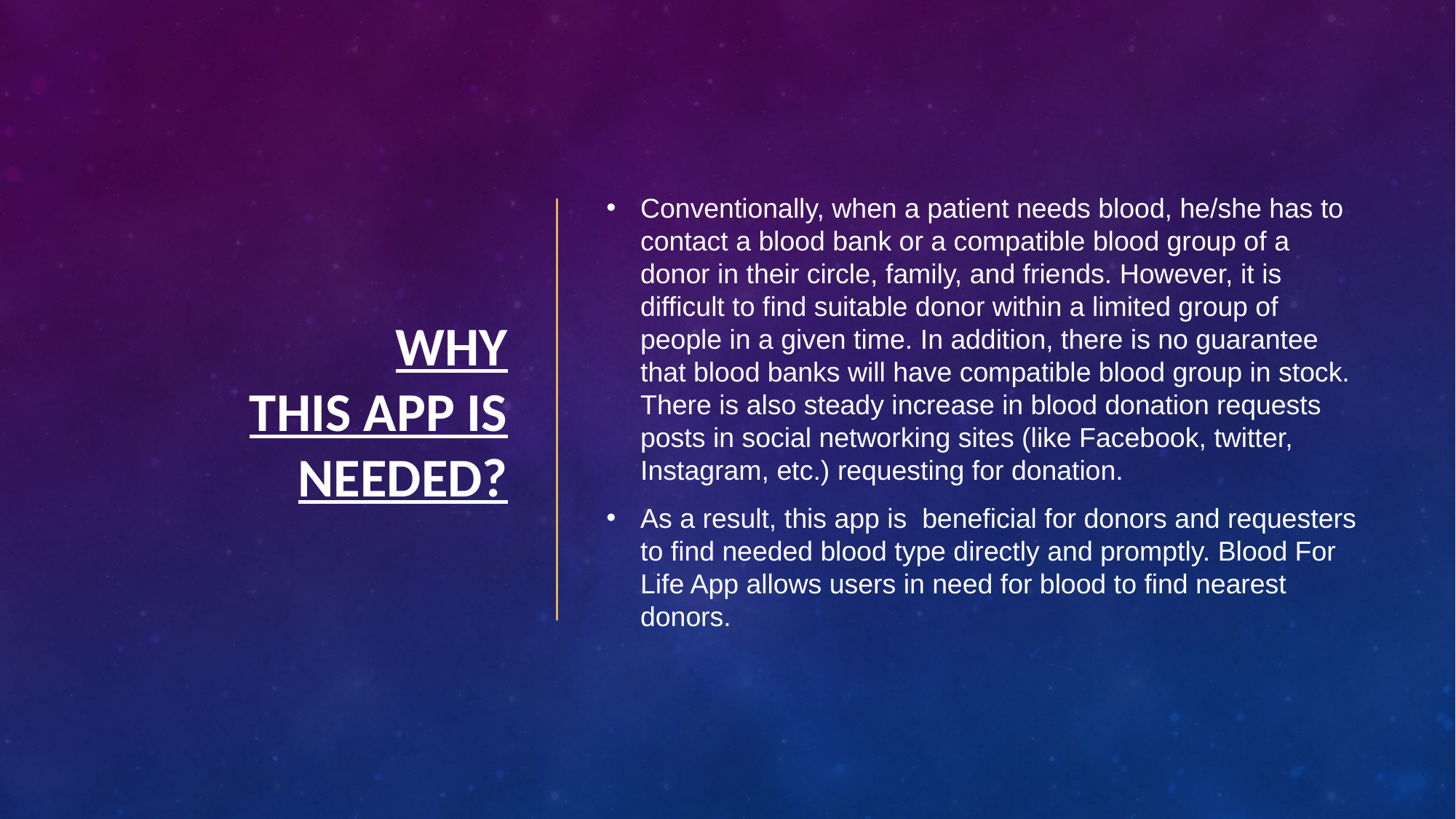

# WHY THIS APP IS NEEDED?

Conventionally, when a patient needs blood, he/she has to contact a blood bank or a compatible blood group of a donor in their circle, family, and friends. However, it is difficult to find suitable donor within a limited group of people in a given time. In addition, there is no guarantee that blood banks will have compatible blood group in stock. There is also steady increase in blood donation requests posts in social networking sites (like Facebook, twitter, Instagram, etc.) requesting for donation.
As a result, this app is  beneficial for donors and requesters to find needed blood type directly and promptly. Blood For Life App allows users in need for blood to find nearest donors.